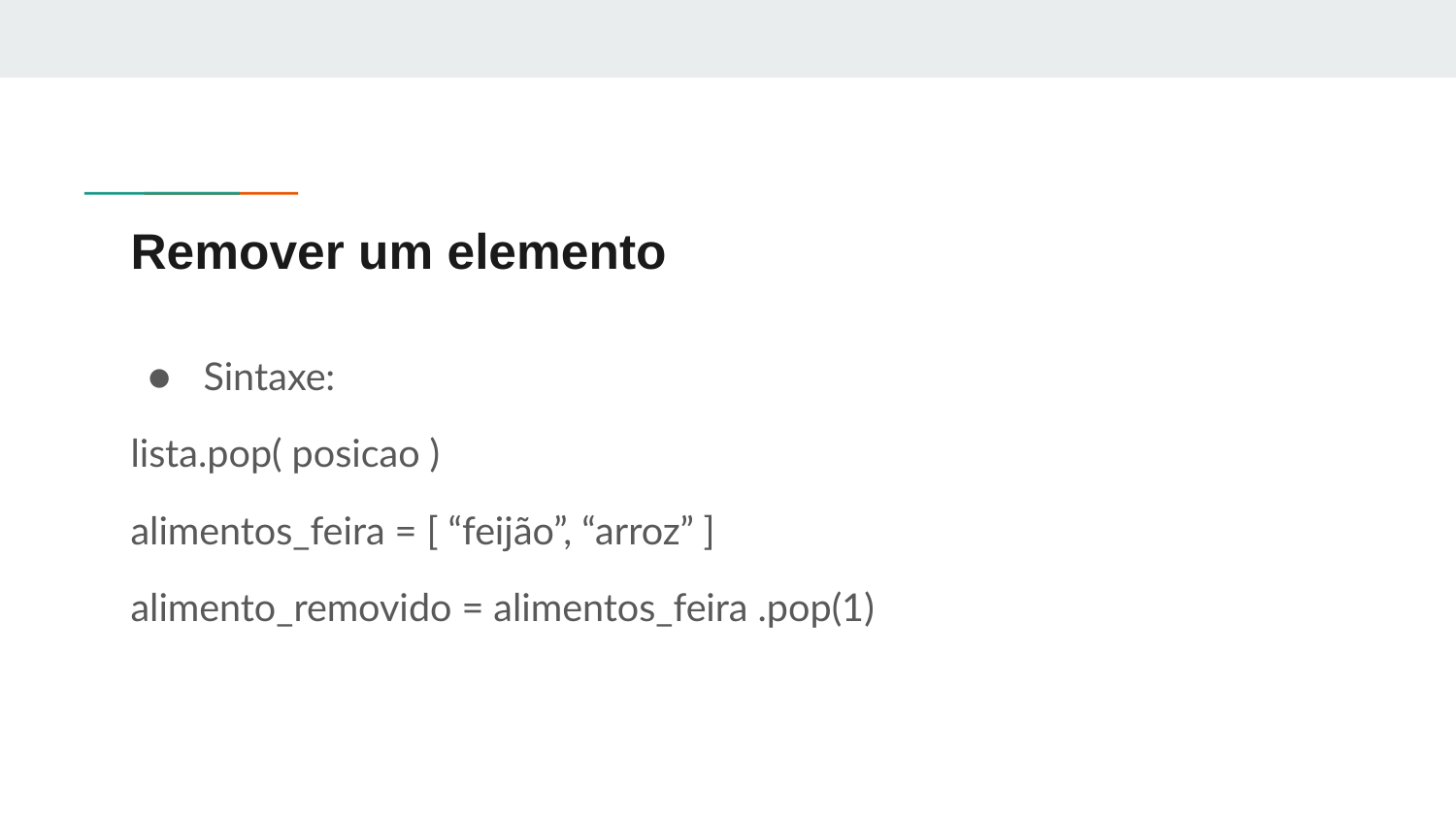

# Remover um elemento
Sintaxe:
lista.pop( posicao )
alimentos_feira = [ “feijão”, “arroz” ]
alimento_removido = alimentos_feira .pop(1)